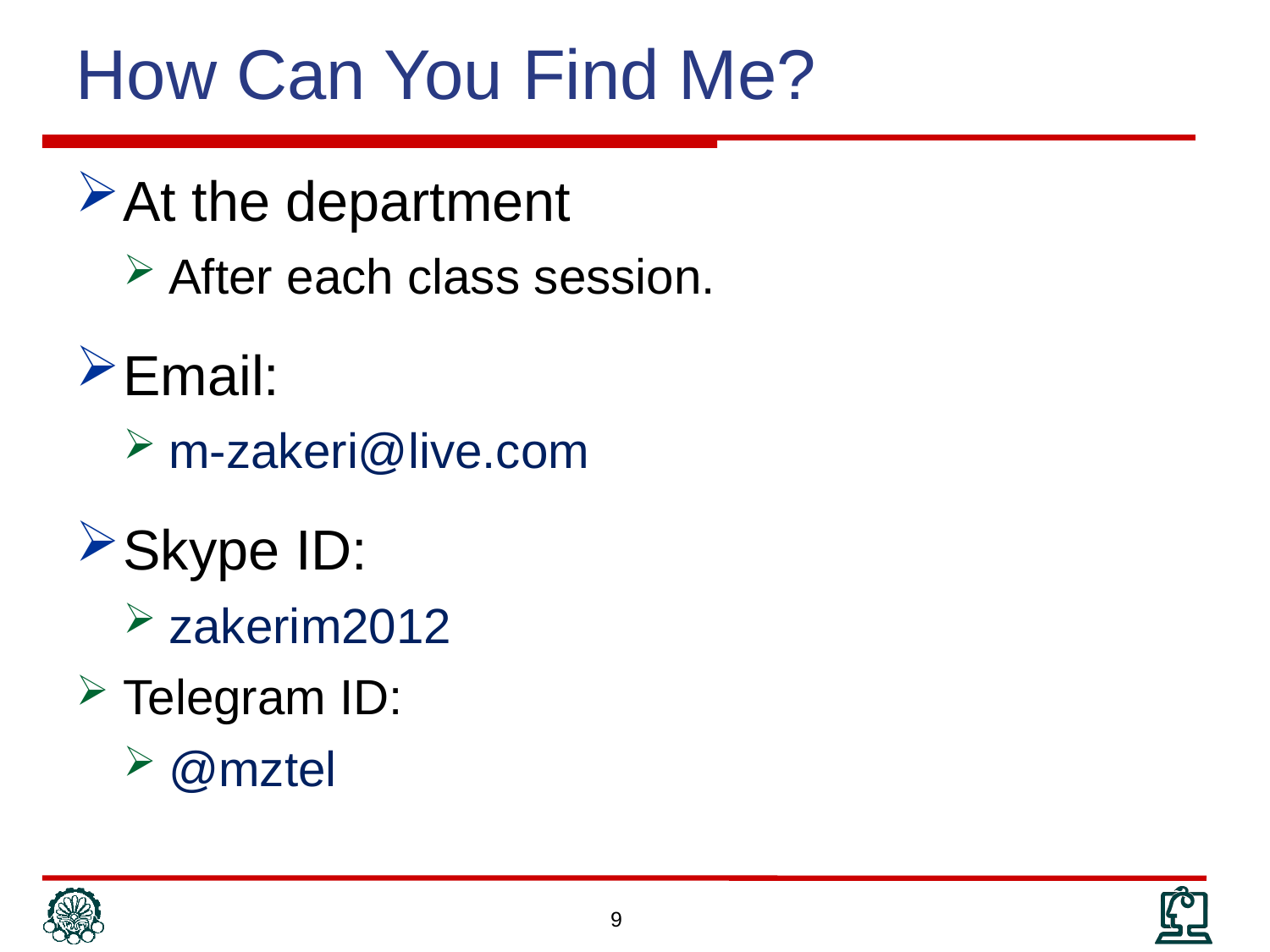

How Can You Find Me?
At the department
After each class session.
Email:
m-zakeri@live.com
Skype ID:
zakerim2012
Telegram ID:
@mztel

9